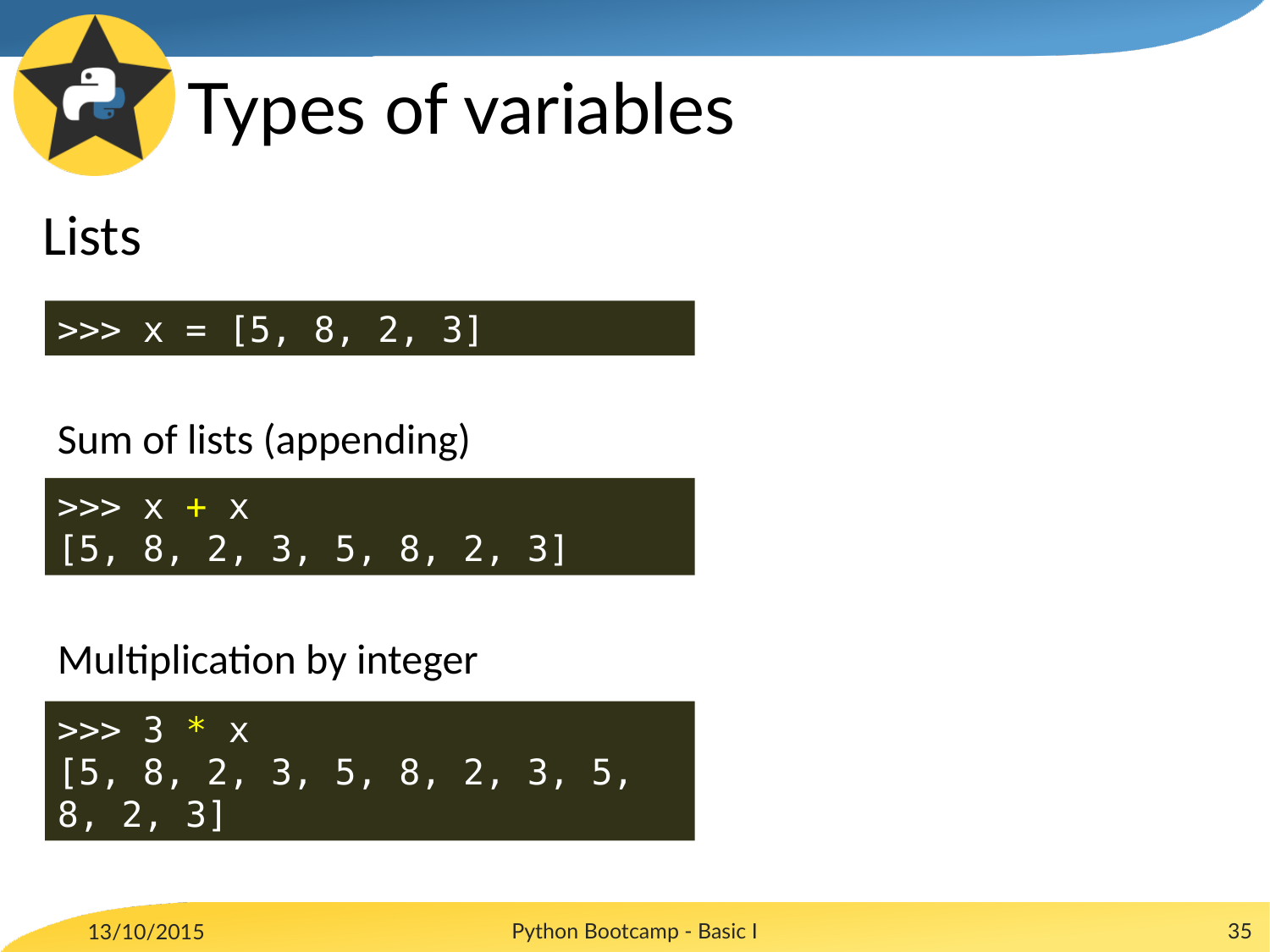

# Types of variables
Lists

>>> x = [5, 8, 2, 3]
Sum of lists (appending)
>>> x + x
[5, 8, 2, 3, 5, 8, 2, 3]
Multiplication by integer
>>> 3 * x
[5, 8, 2, 3, 5, 8, 2, 3, 5, 8, 2, 3]
Python Bootcamp - Basic I
35
13/10/2015